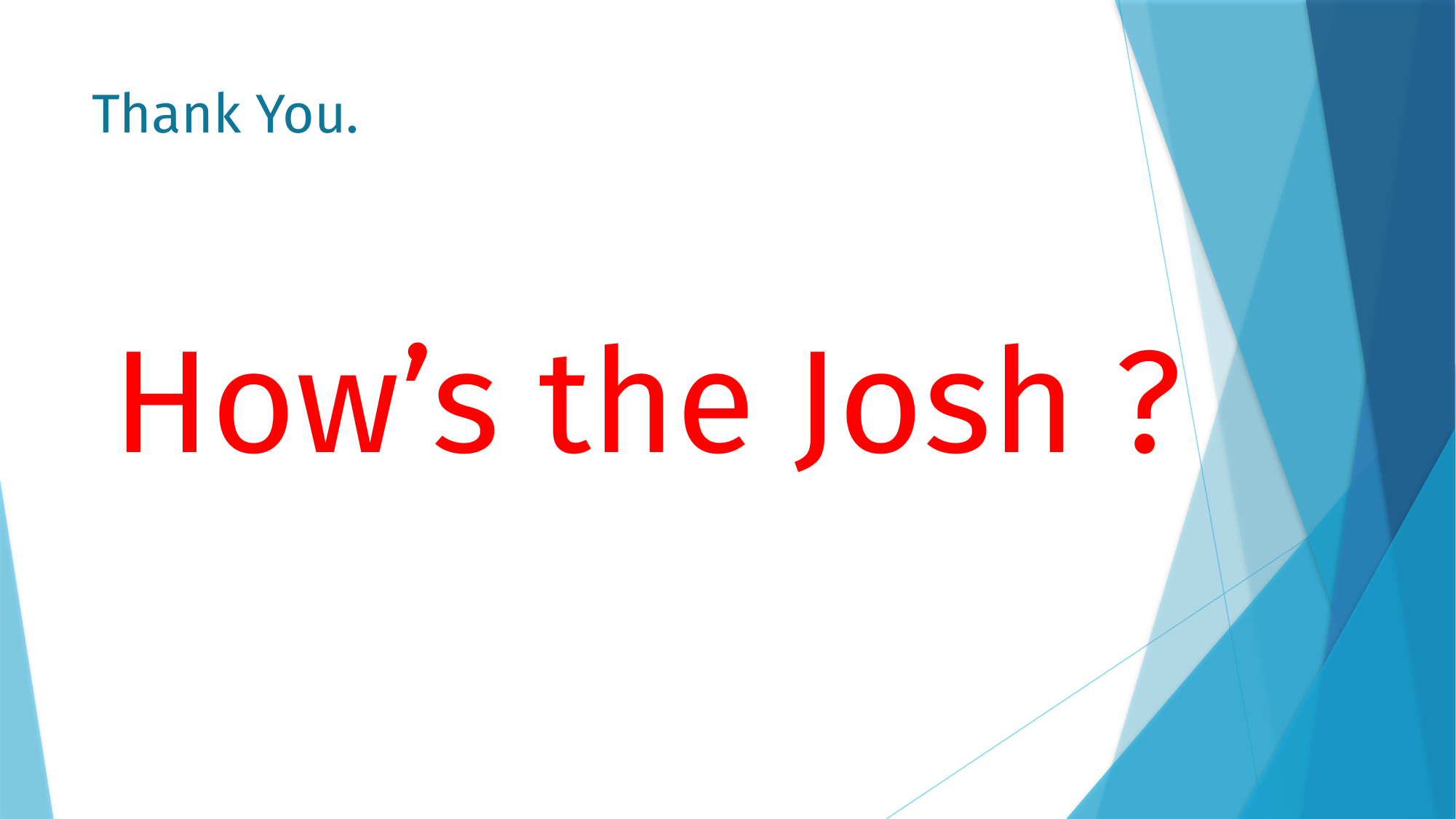

# Thank You.
How’s the Josh ?